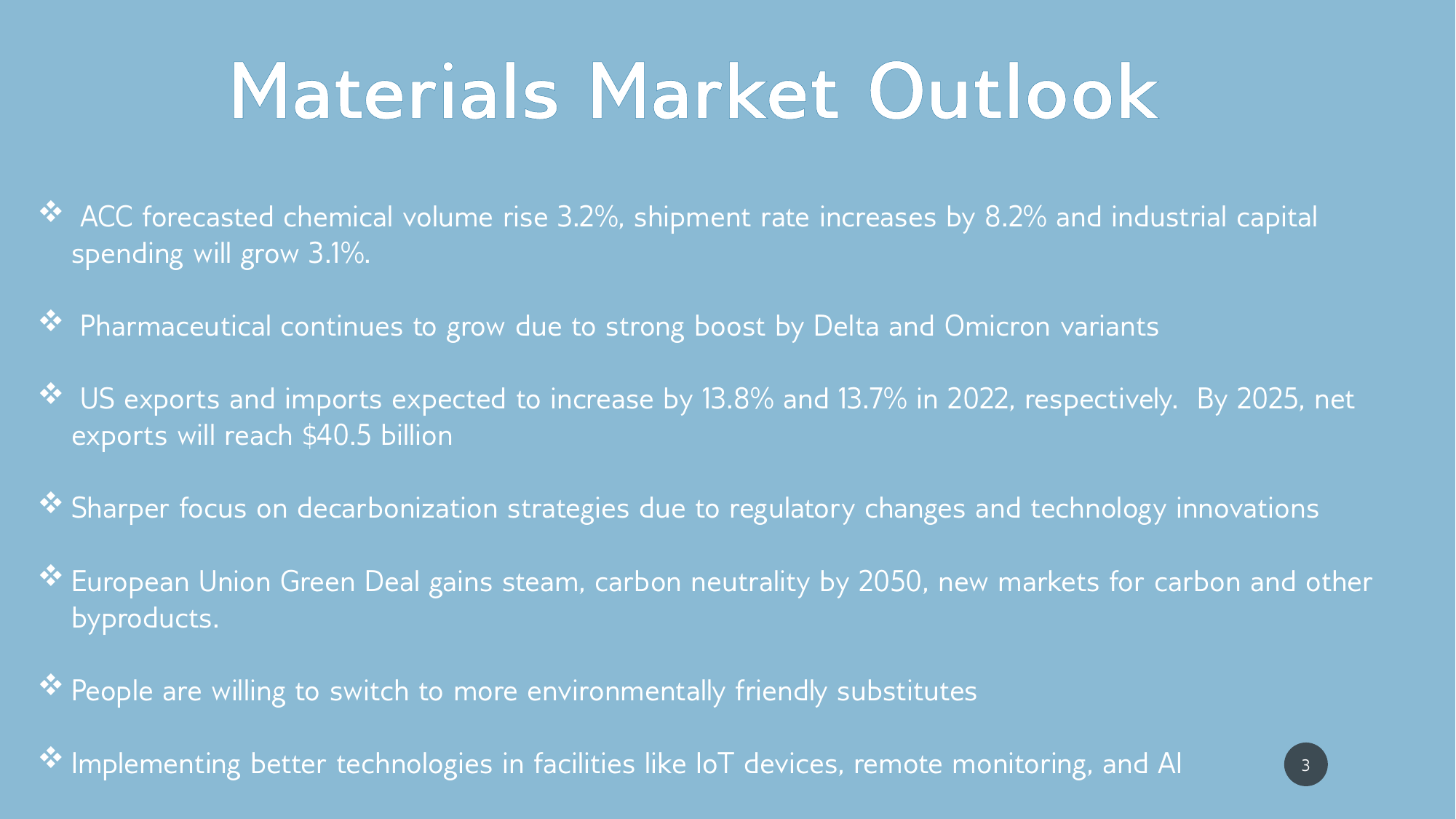

Materials Market Outlook
 ACC forecasted chemical volume rise 3.2%, shipment rate increases by 8.2% and industrial capital spending will grow 3.1%.

 Pharmaceutical continues to grow due to strong boost by Delta and Omicron variants

 US exports and imports expected to increase by 13.8% and 13.7% in 2022, respectively.  By 2025, net exports will reach $40.5 billion

Sharper focus on decarbonization strategies due to regulatory changes and technology innovations

European Union Green Deal gains steam, carbon neutrality by 2050, new markets for carbon and other byproducts.

People are willing to switch to more environmentally friendly substitutes

Implementing better technologies in facilities like IoT devices, remote monitoring, and AI

3